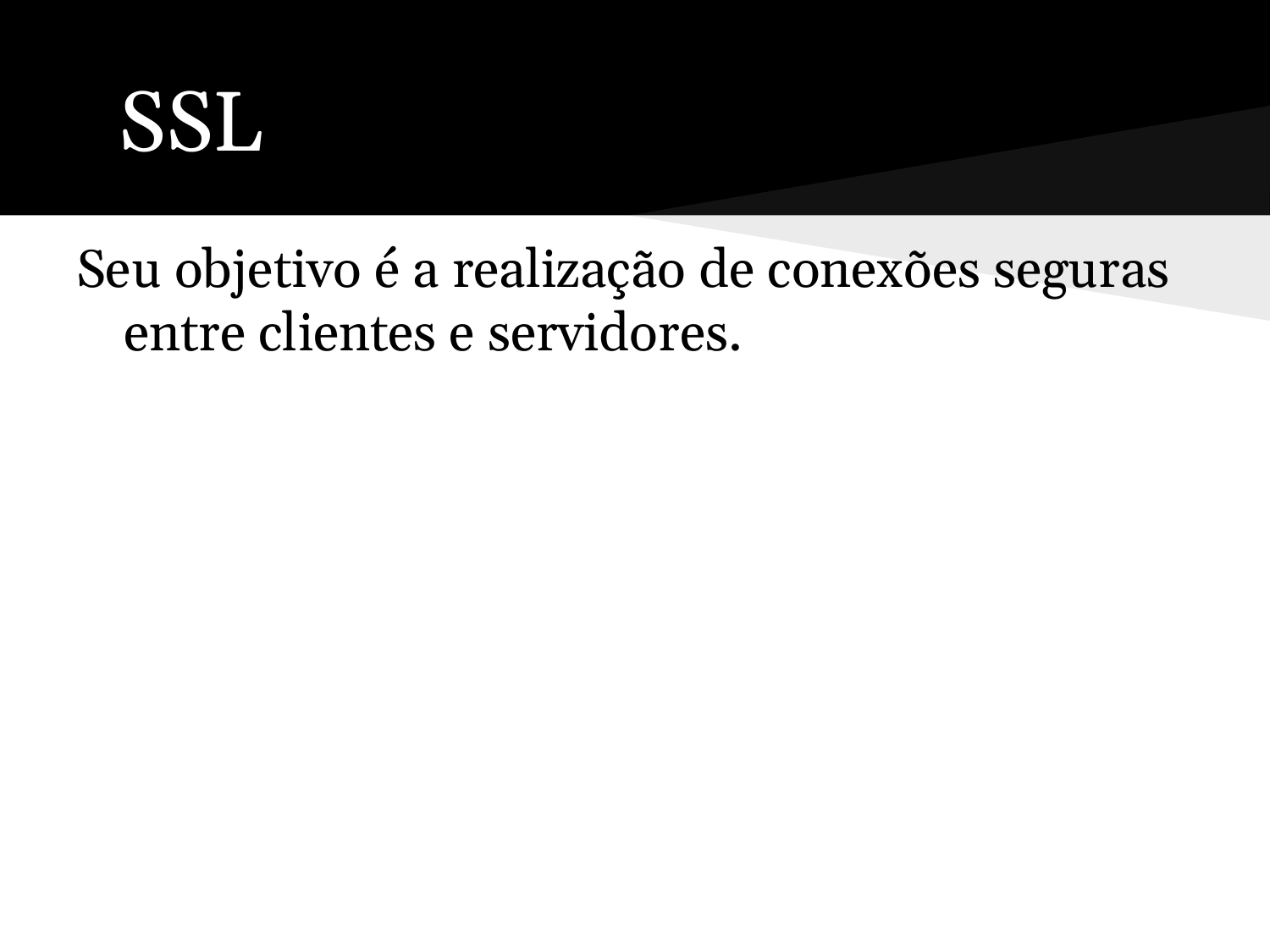

# SSL
Seu objetivo é a realização de conexões seguras entre clientes e servidores.